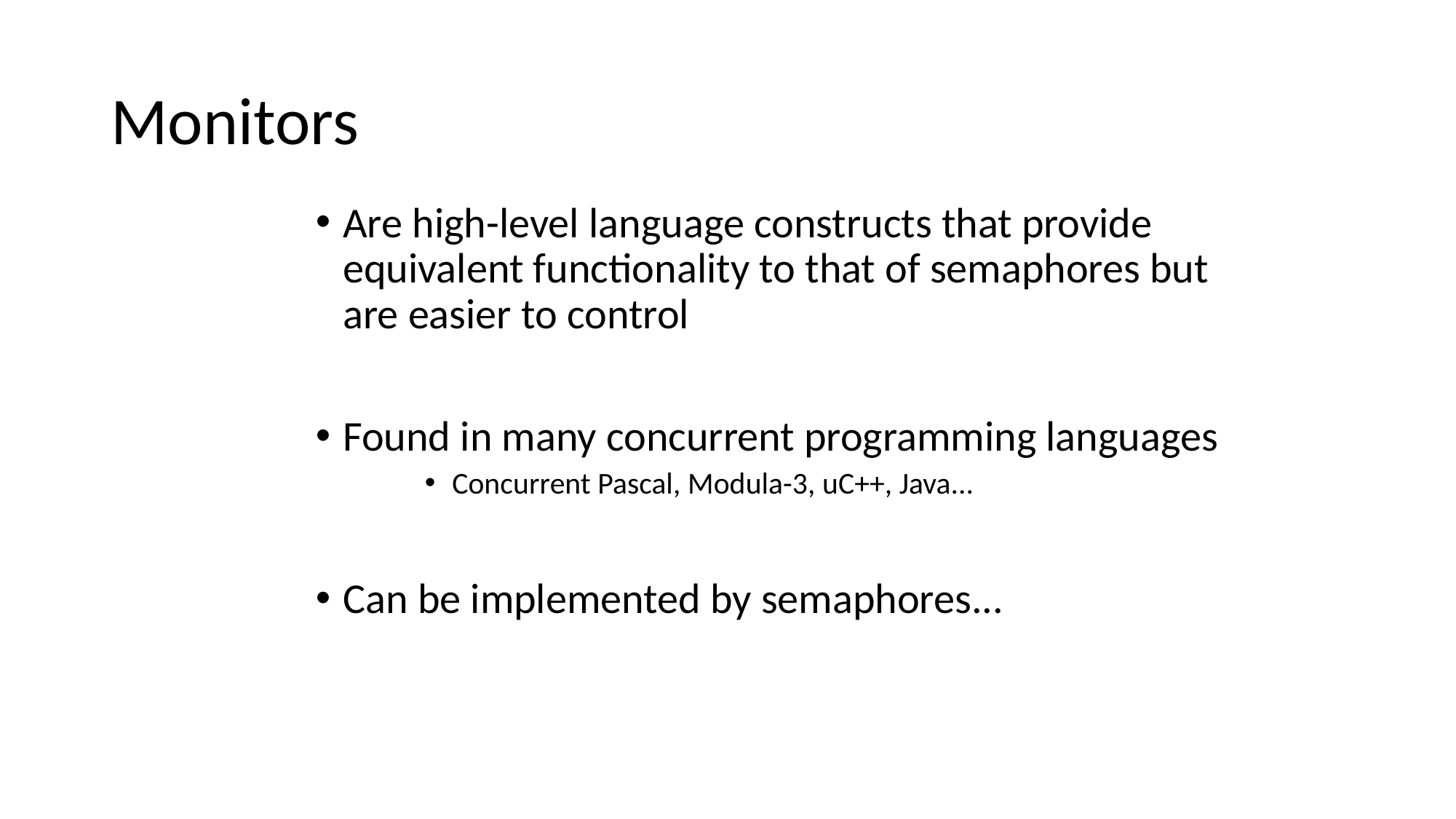

# Monitors
Are high-level language constructs that provide equivalent functionality to that of semaphores but are easier to control

Found in many concurrent programming languages
Concurrent Pascal, Modula-3, uC++, Java...

Can be implemented by semaphores...